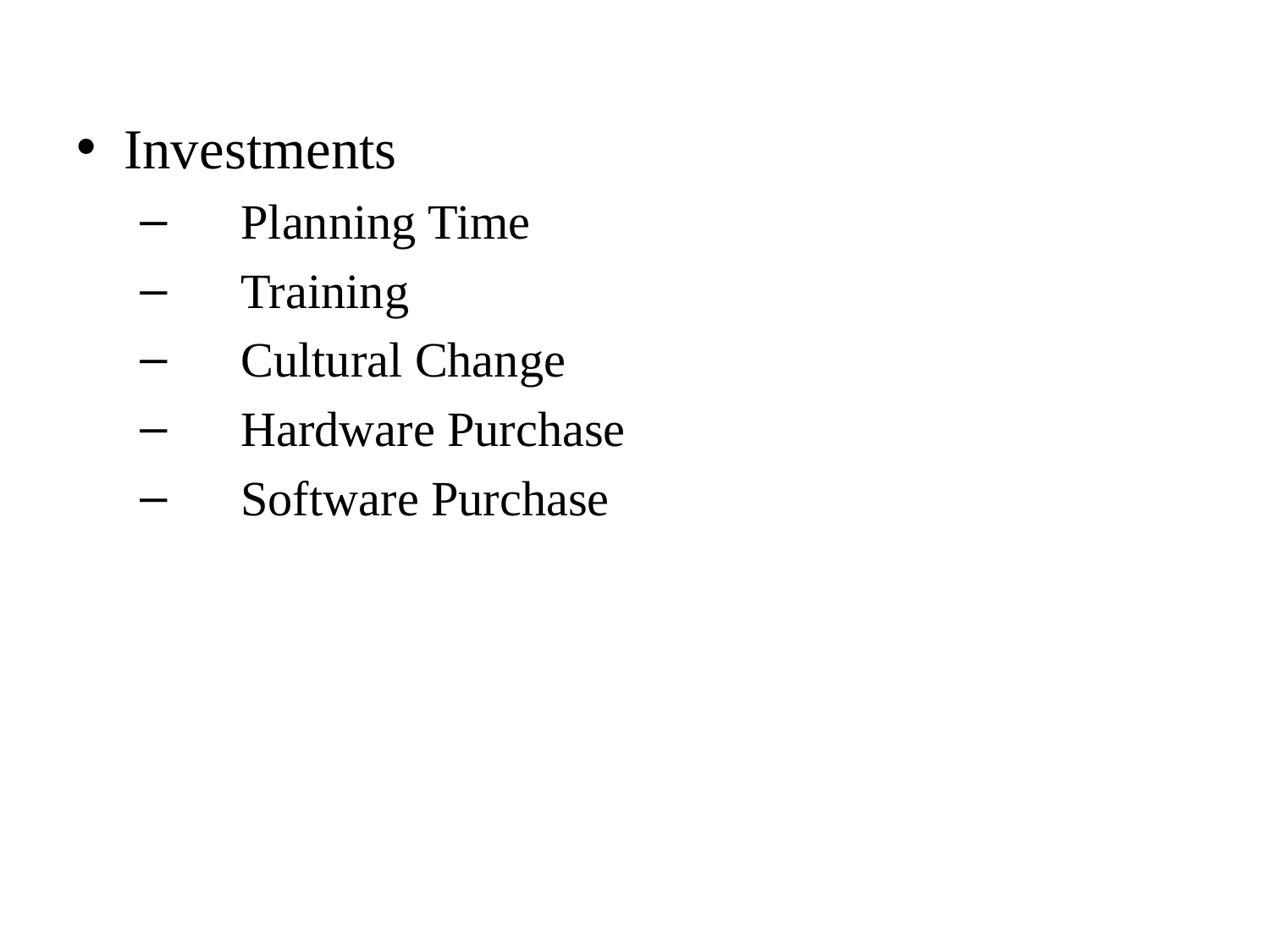

Investments
     Planning Time
     Training
     Cultural Change
     Hardware Purchase
     Software Purchase